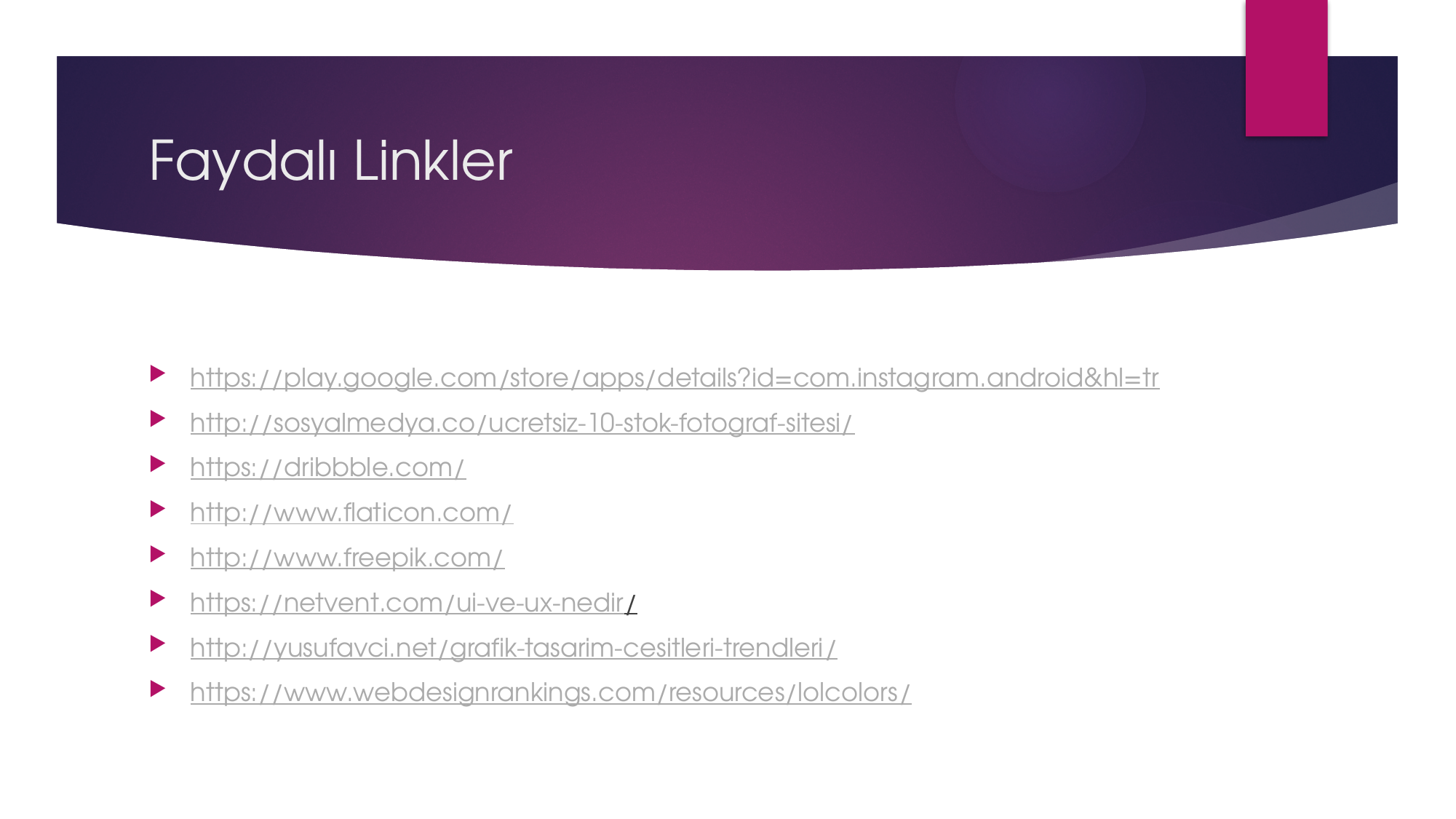

# Faydalı Linkler

https://play.google.com/store/apps/details?id=com.instagram.android&hl=tr
http://sosyalmedya.co/ucretsiz-10-stok-fotograf-sitesi/
https://dribbble.com/
http://www.flaticon.com/
http://www.freepik.com/
https://netvent.com/ui-ve-ux-nedir/
http://yusufavci.net/grafik-tasarim-cesitleri-trendleri/
https://www.webdesignrankings.com/resources/lolcolors/